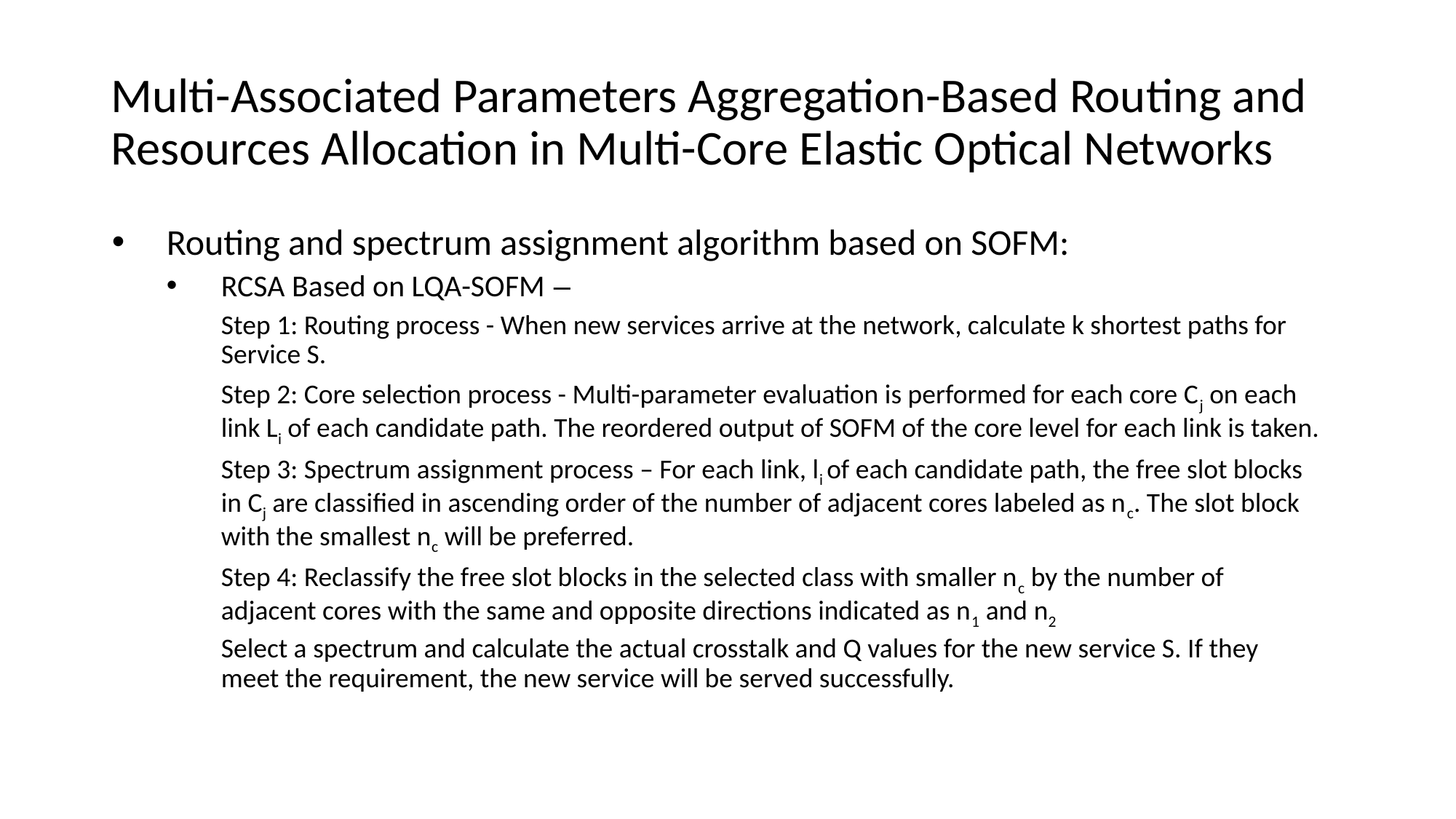

# Multi-Associated Parameters Aggregation-Based Routing and Resources Allocation in Multi-Core Elastic Optical Networks
Routing and spectrum assignment algorithm based on SOFM:
RCSA Based on LQA-SOFM –
Step 1: Routing process - When new services arrive at the network, calculate k shortest paths for Service S.
Step 2: Core selection process - Multi-parameter evaluation is performed for each core Cj on each link Li of each candidate path. The reordered output of SOFM of the core level for each link is taken.
Step 3: Spectrum assignment process – For each link, li of each candidate path, the free slot blocks in Cj are classified in ascending order of the number of adjacent cores labeled as nc. The slot block with the smallest nc will be preferred.
Step 4: Reclassify the free slot blocks in the selected class with smaller nc by the number of adjacent cores with the same and opposite directions indicated as n1 and n2
Select a spectrum and calculate the actual crosstalk and Q values for the new service S. If they meet the requirement, the new service will be served successfully.